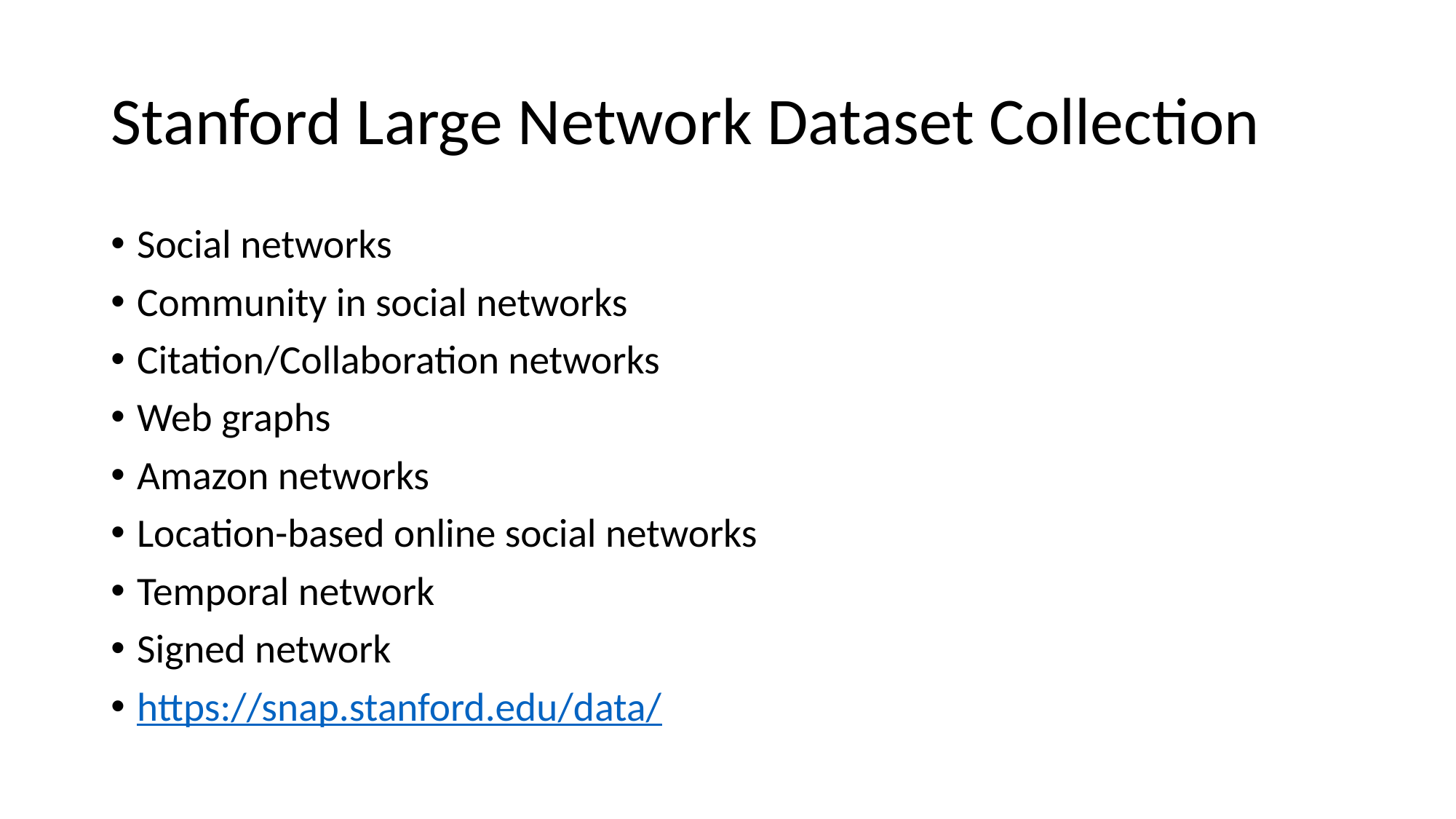

# Stanford Large Network Dataset Collection
Social networks
Community in social networks
Citation/Collaboration networks
Web graphs
Amazon networks
Location-based online social networks
Temporal network
Signed network
https://snap.stanford.edu/data/